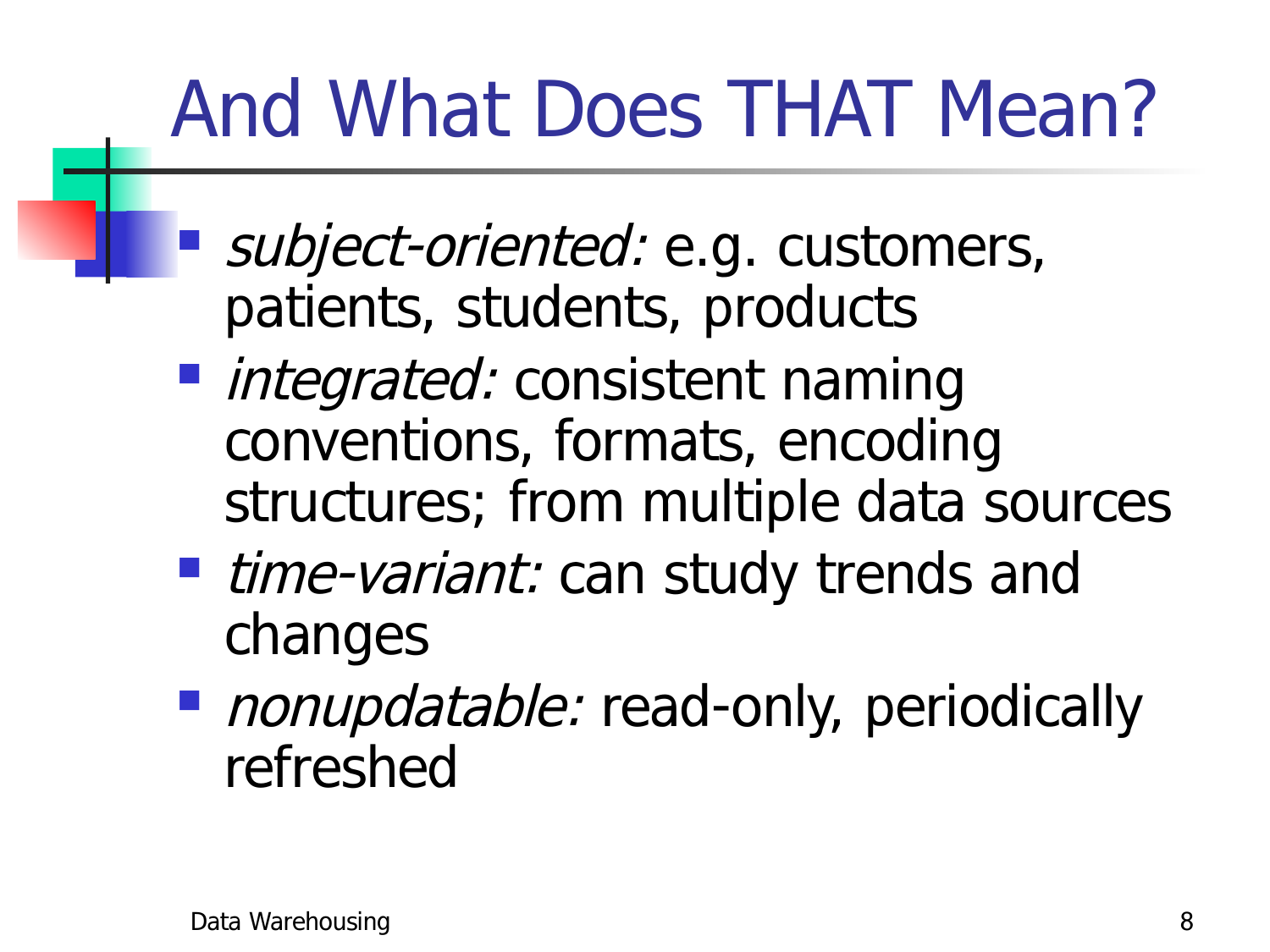

# And What Does THAT Mean?
subject-oriented: e.g. customers, patients, students, products
integrated: consistent naming conventions, formats, encoding structures; from multiple data sources
time-variant: can study trends and changes
nonupdatable: read-only, periodically refreshed
Data Warehousing
8